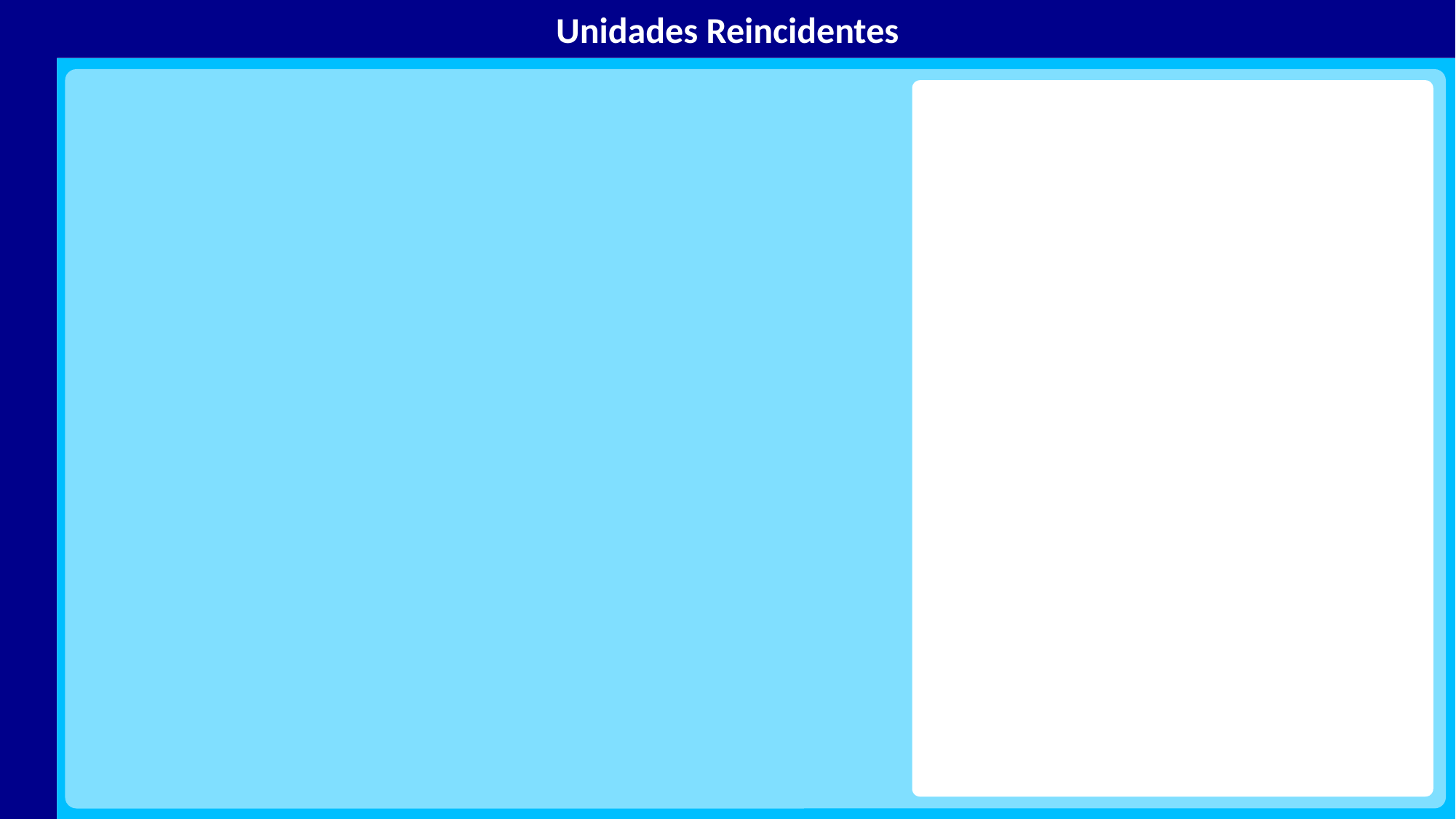

Indicadores de ofensivos do mês de Dezembro de 2022
Unidades Reincidentes